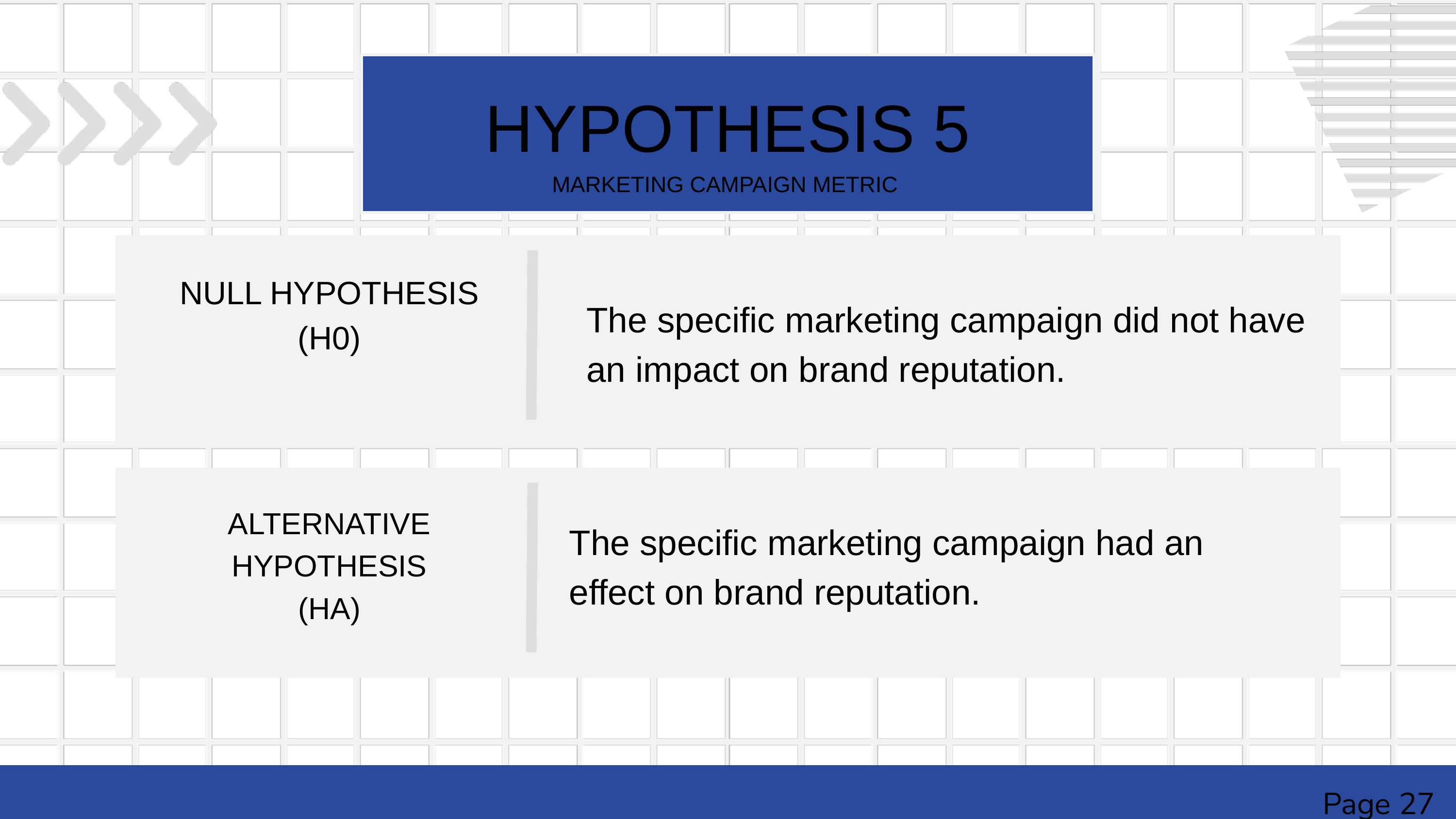

HYPOTHESIS 5
MARKETING CAMPAIGN METRIC

NULL HYPOTHESIS
(H0)
The specific marketing campaign did not have an impact on brand reputation.

ALTERNATIVE HYPOTHESIS
(HA)
The specific marketing campaign had an effect on brand reputation.

Page 27